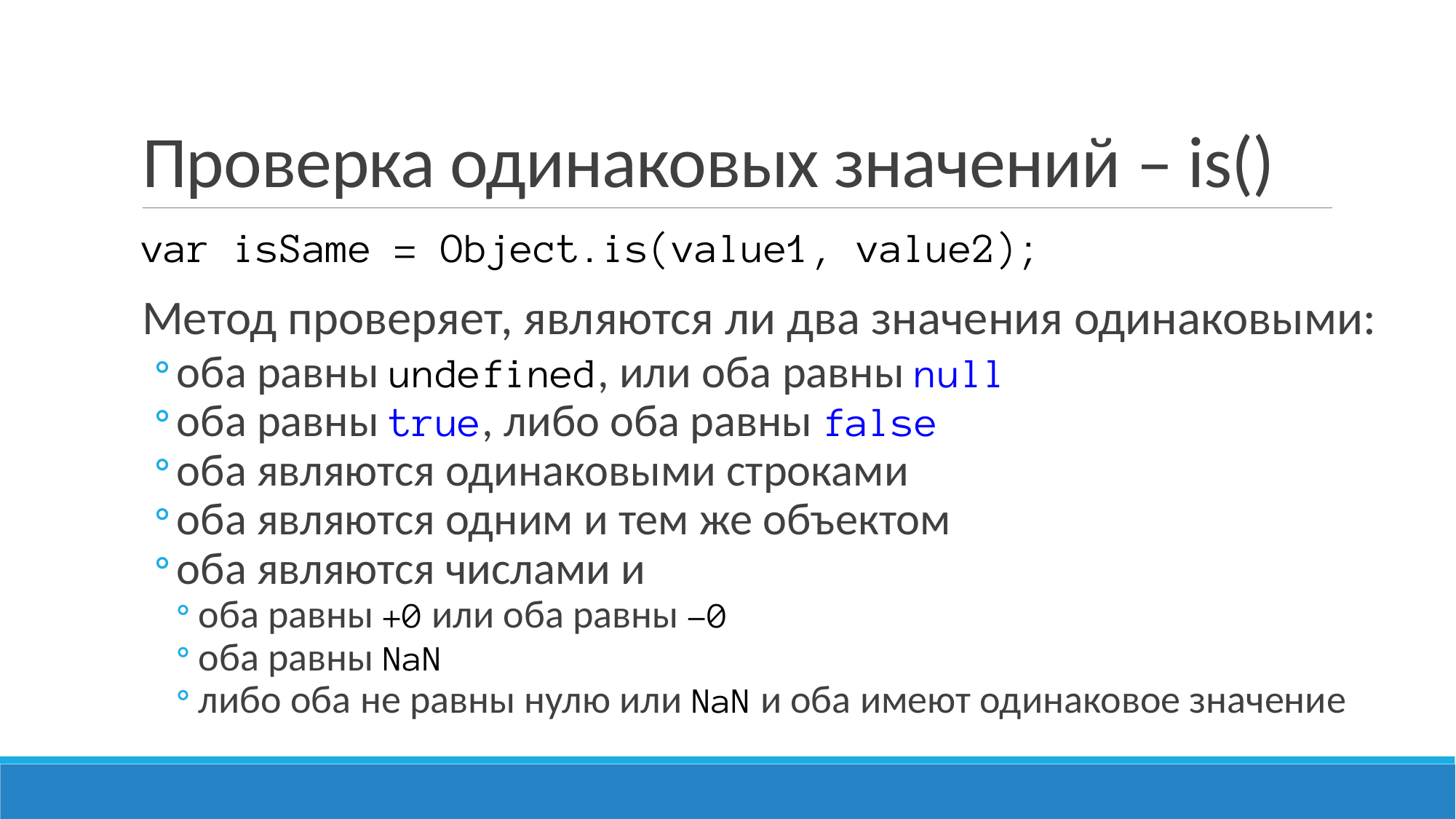

# Проверка одинаковых значений – is()
var isSame = Object.is(value1, value2);
Метод проверяет, являются ли два значения одинаковыми:
оба равны undefined, или оба равны null
оба равны true, либо оба равны false
оба являются одинаковыми строками
оба являются одним и тем же объектом
оба являются числами и
оба равны +0 или оба равны -0
оба равны NaN
либо оба не равны нулю или NaN и оба имеют одинаковое значение